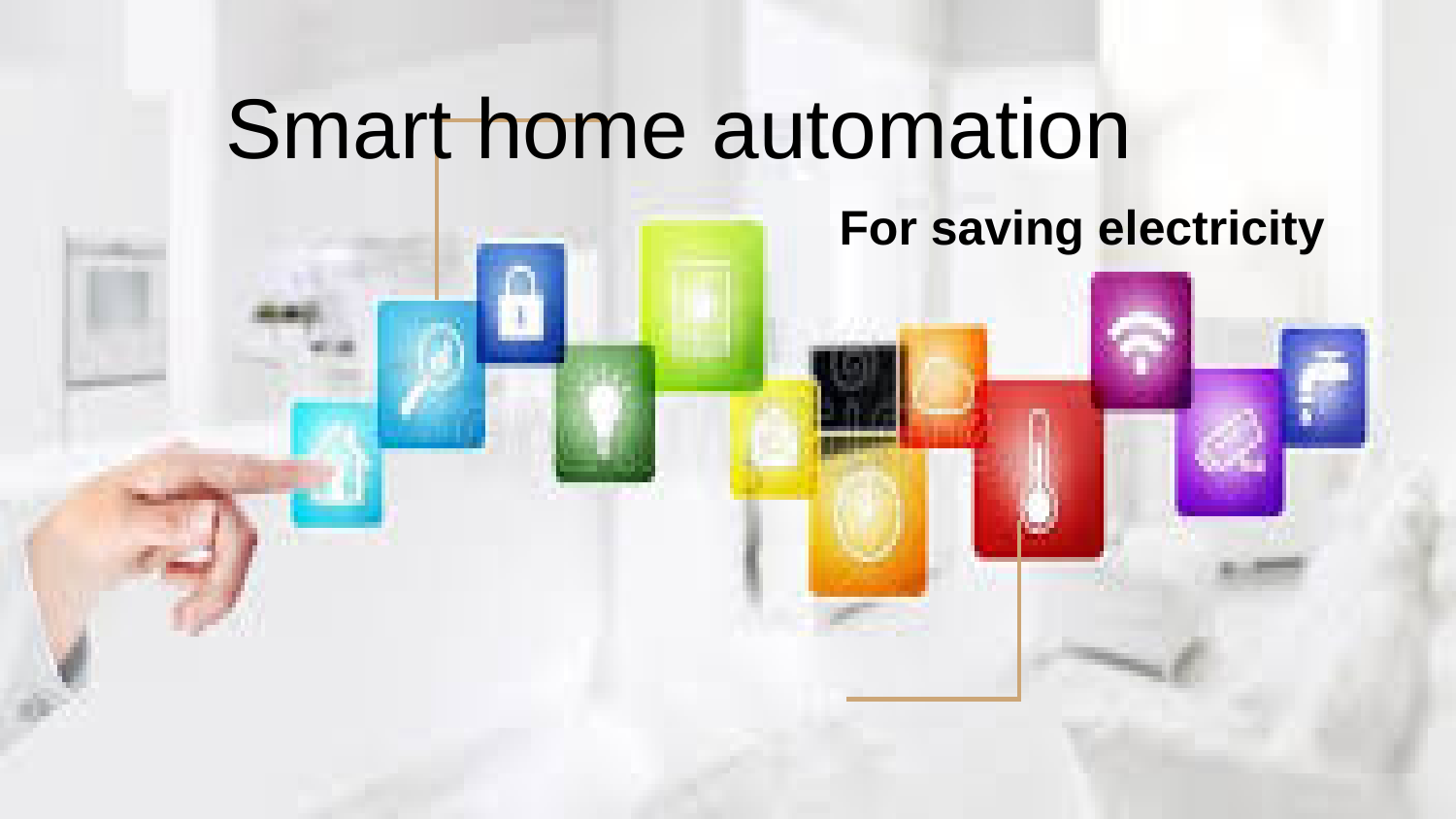

# Smart home automation
For saving electricity